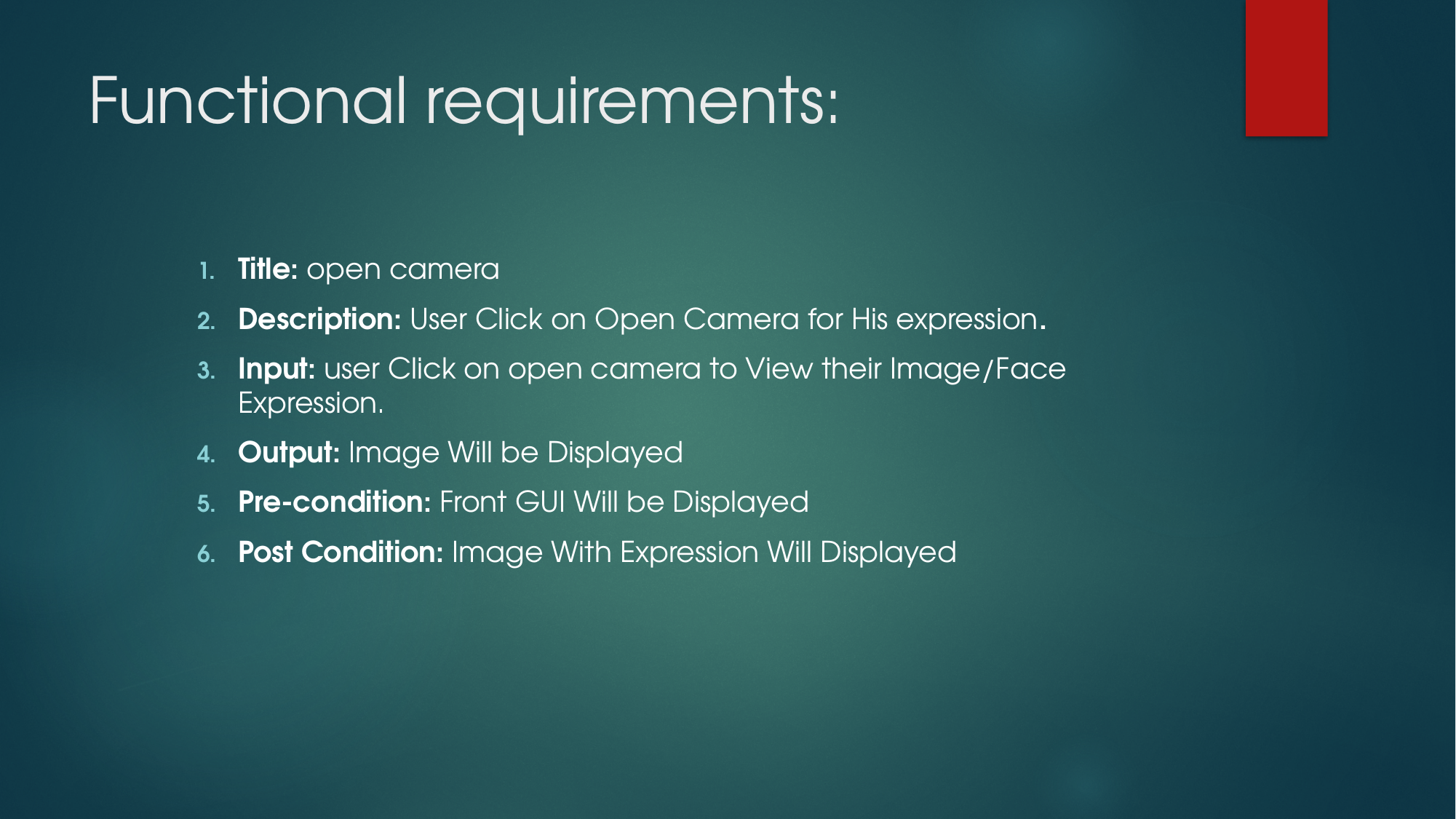

# Functional requirements:
Title: open camera
Description: User Click on Open Camera for His expression.
Input: user Click on open camera to View their Image/Face Expression.
Output: Image Will be Displayed
Pre-condition: Front GUI Will be Displayed
Post Condition: Image With Expression Will Displayed